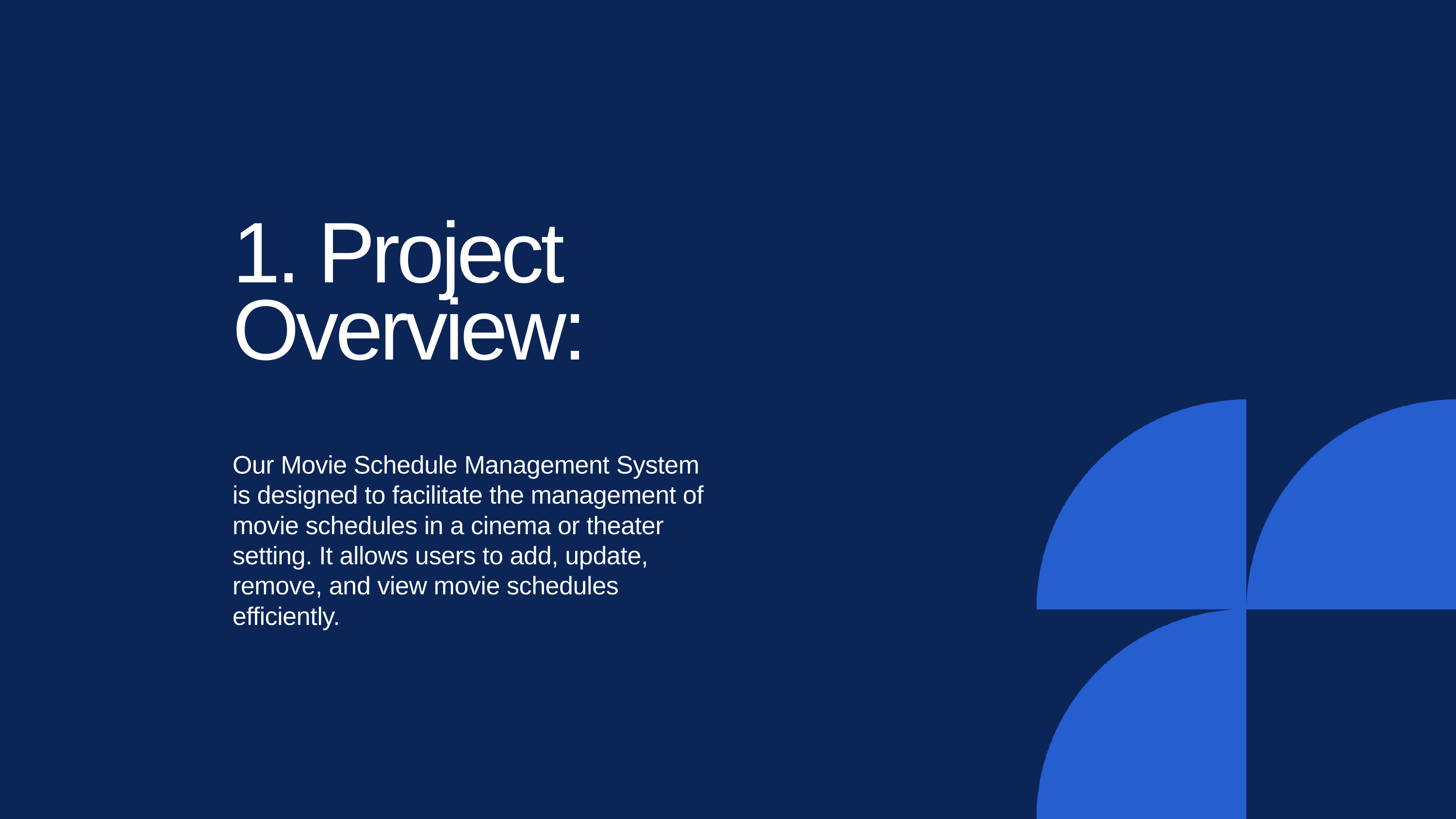

1. Project Overview:
Our Movie Schedule Management System is designed to facilitate the management of movie schedules in a cinema or theater setting. It allows users to add, update, remove, and view movie schedules efficiently.